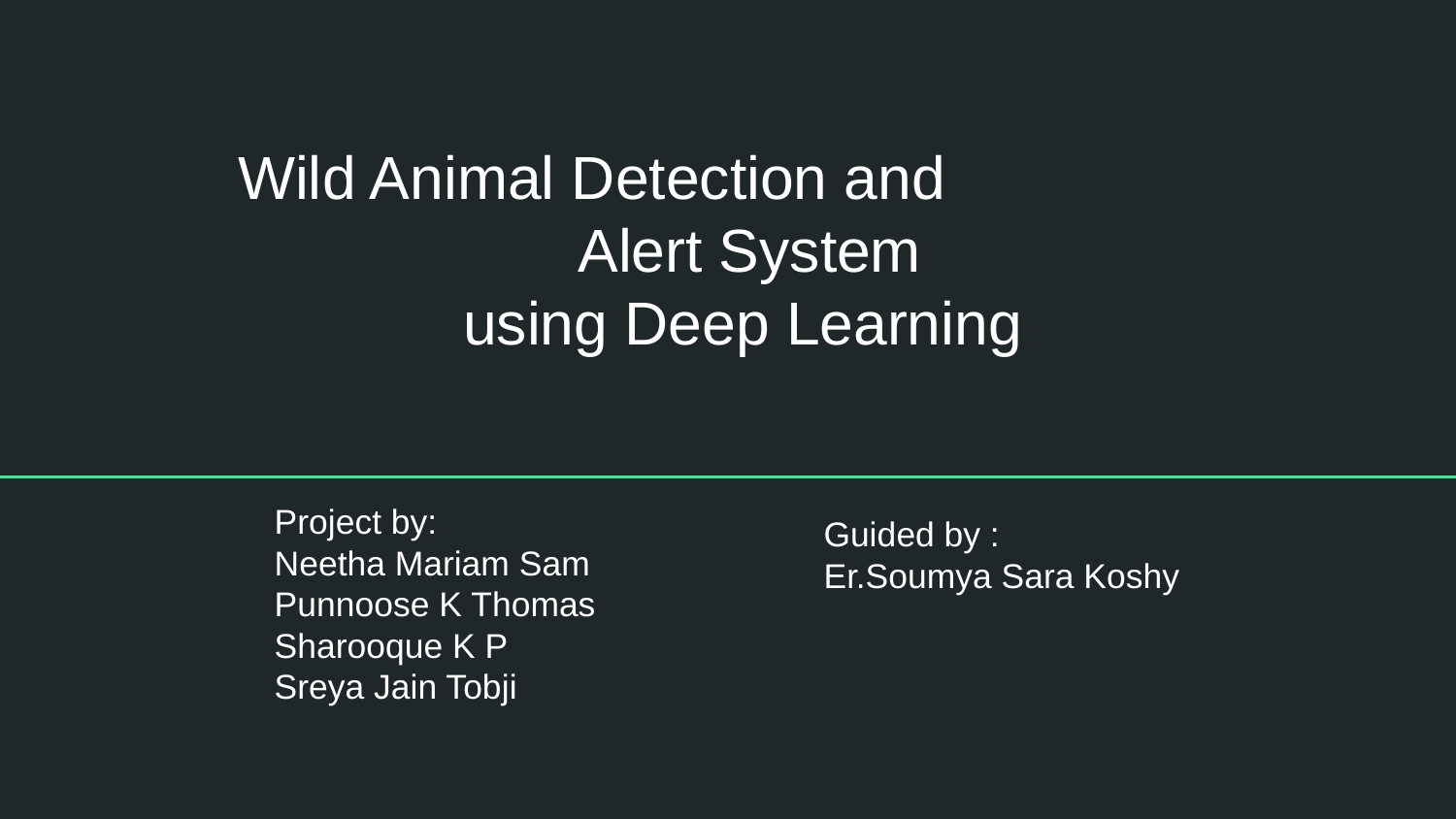

# Wild Animal Detection and                     Alert System
using Deep Learning
Project by:
Neetha Mariam Sam
Punnoose K Thomas
Sharooque K P
Sreya Jain Tobji

Guided by :
Er.Soumya Sara Koshy